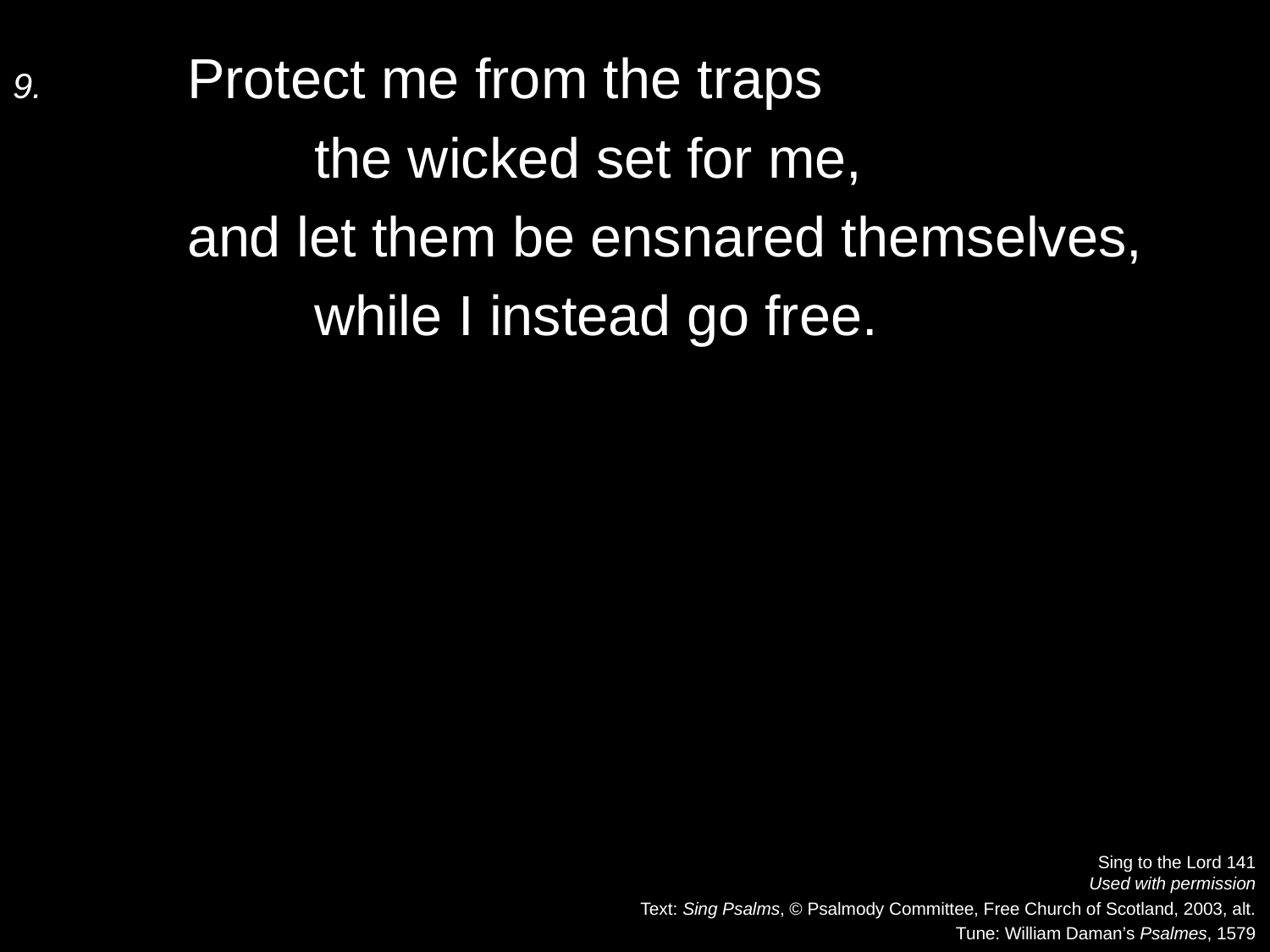

9.	Protect me from the traps
		the wicked set for me,
	and let them be ensnared themselves,
		while I instead go free.
Sing to the Lord 141
Used with permission
Text: Sing Psalms, © Psalmody Committee, Free Church of Scotland, 2003, alt.
Tune: William Daman’s Psalmes, 1579